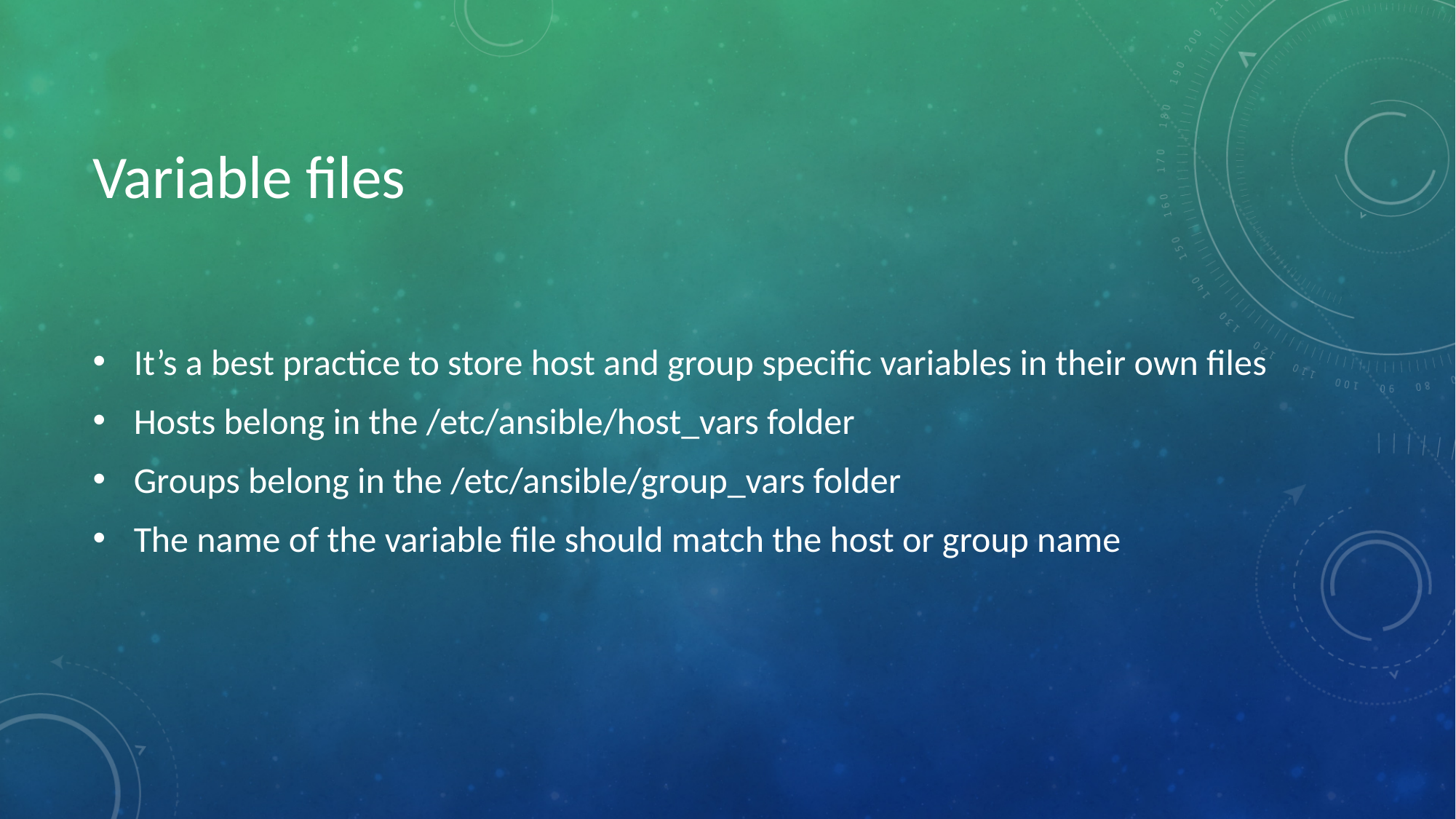

# Variable files
It’s a best practice to store host and group specific variables in their own files
Hosts belong in the /etc/ansible/host_vars folder
Groups belong in the /etc/ansible/group_vars folder
The name of the variable file should match the host or group name